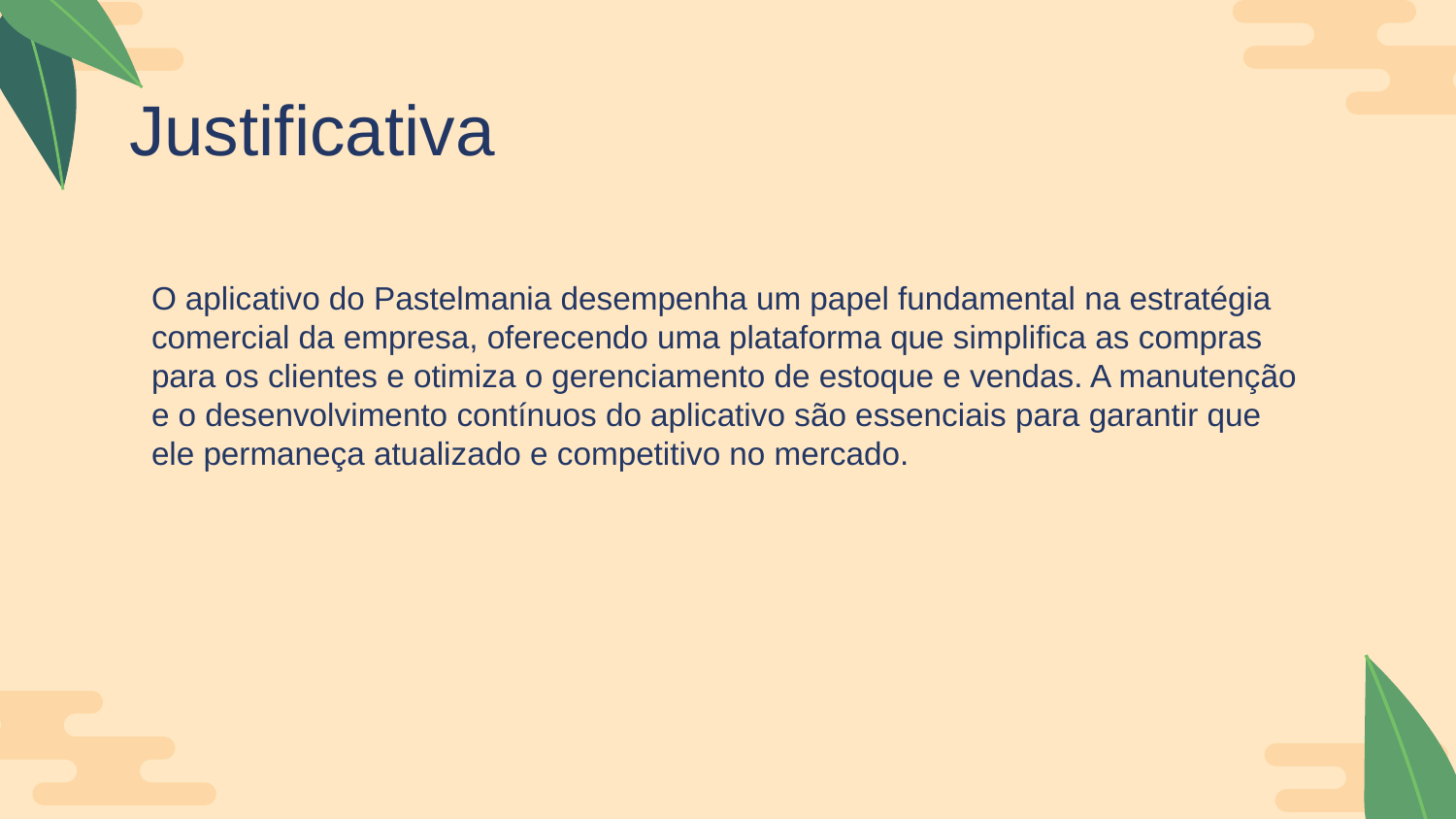

# Justificativa
O aplicativo do Pastelmania desempenha um papel fundamental na estratégia comercial da empresa, oferecendo uma plataforma que simplifica as compras para os clientes e otimiza o gerenciamento de estoque e vendas. A manutenção e o desenvolvimento contínuos do aplicativo são essenciais para garantir que ele permaneça atualizado e competitivo no mercado.